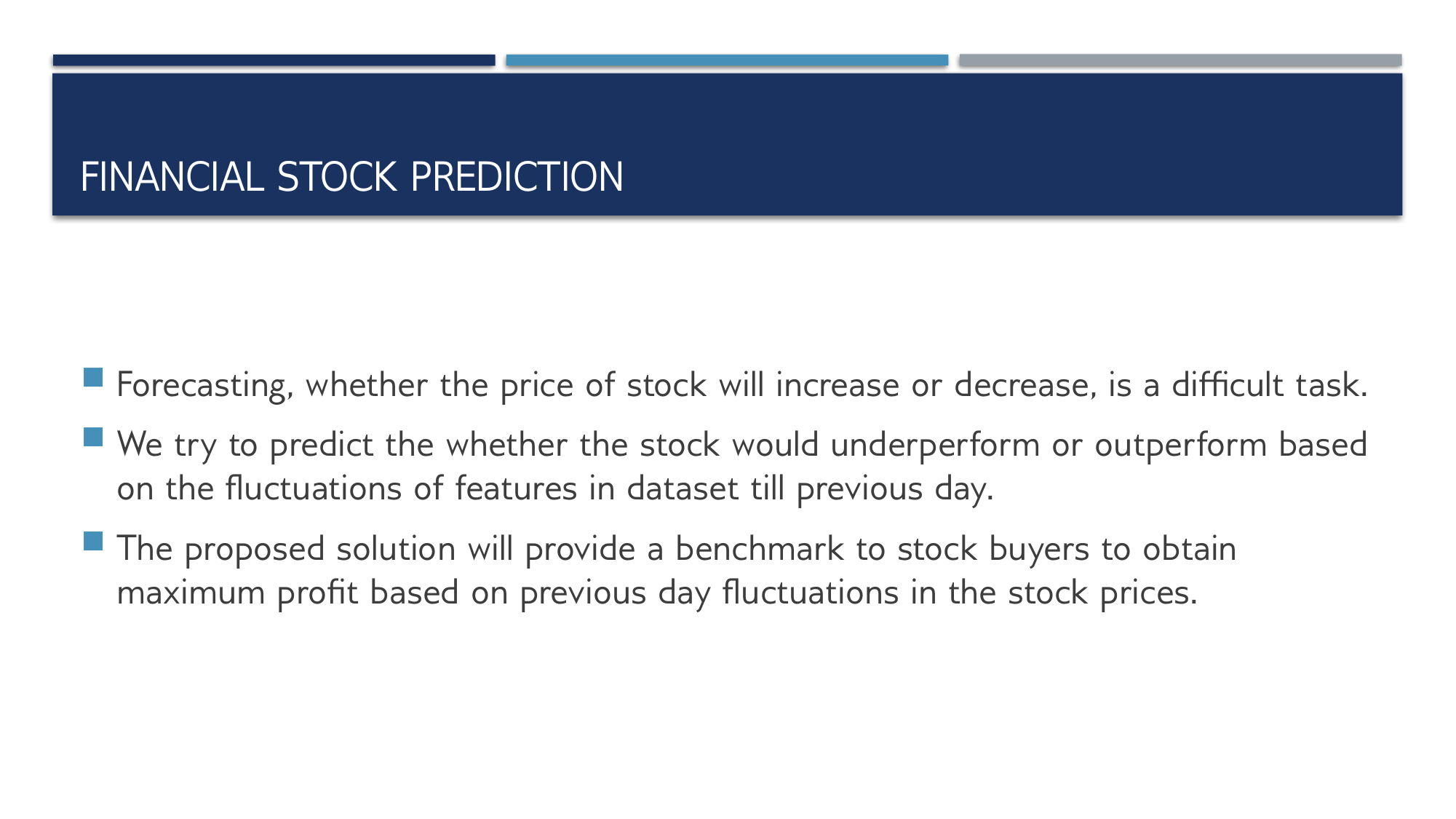

# Financial stock prediction
Forecasting, whether the price of stock will increase or decrease, is a difficult task.
We try to predict the whether the stock would underperform or outperform based on the fluctuations of features in dataset till previous day.
The proposed solution will provide a benchmark to stock buyers to obtain maximum profit based on previous day fluctuations in the stock prices.